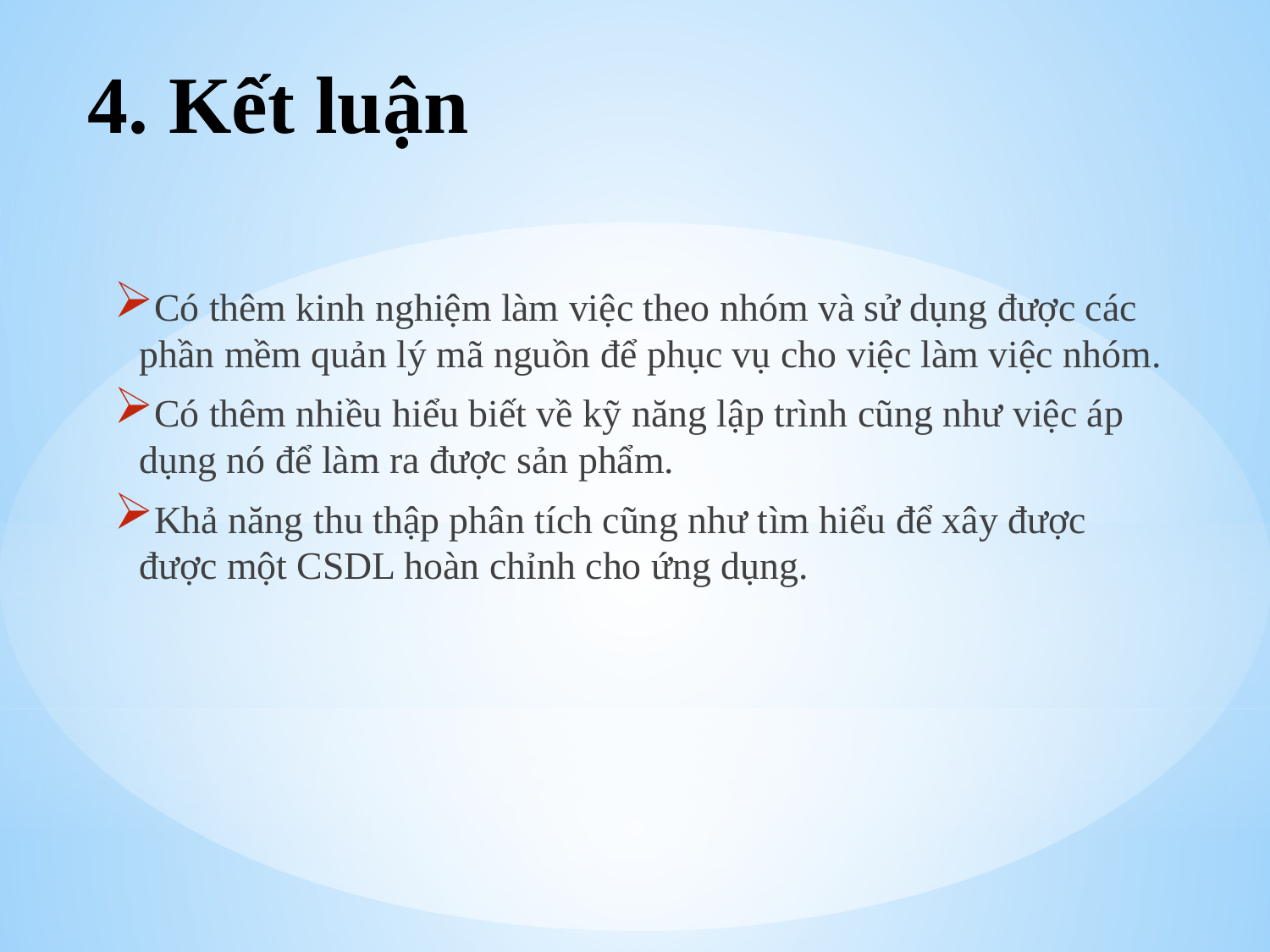

# 4. Kết luận
Có thêm kinh nghiệm làm việc theo nhóm và sử dụng được các phần mềm quản lý mã nguồn để phục vụ cho việc làm việc nhóm.
Có thêm nhiều hiểu biết về kỹ năng lập trình cũng như việc áp dụng nó để làm ra được sản phẩm.
Khả năng thu thập phân tích cũng như tìm hiểu để xây được được một CSDL hoàn chỉnh cho ứng dụng.